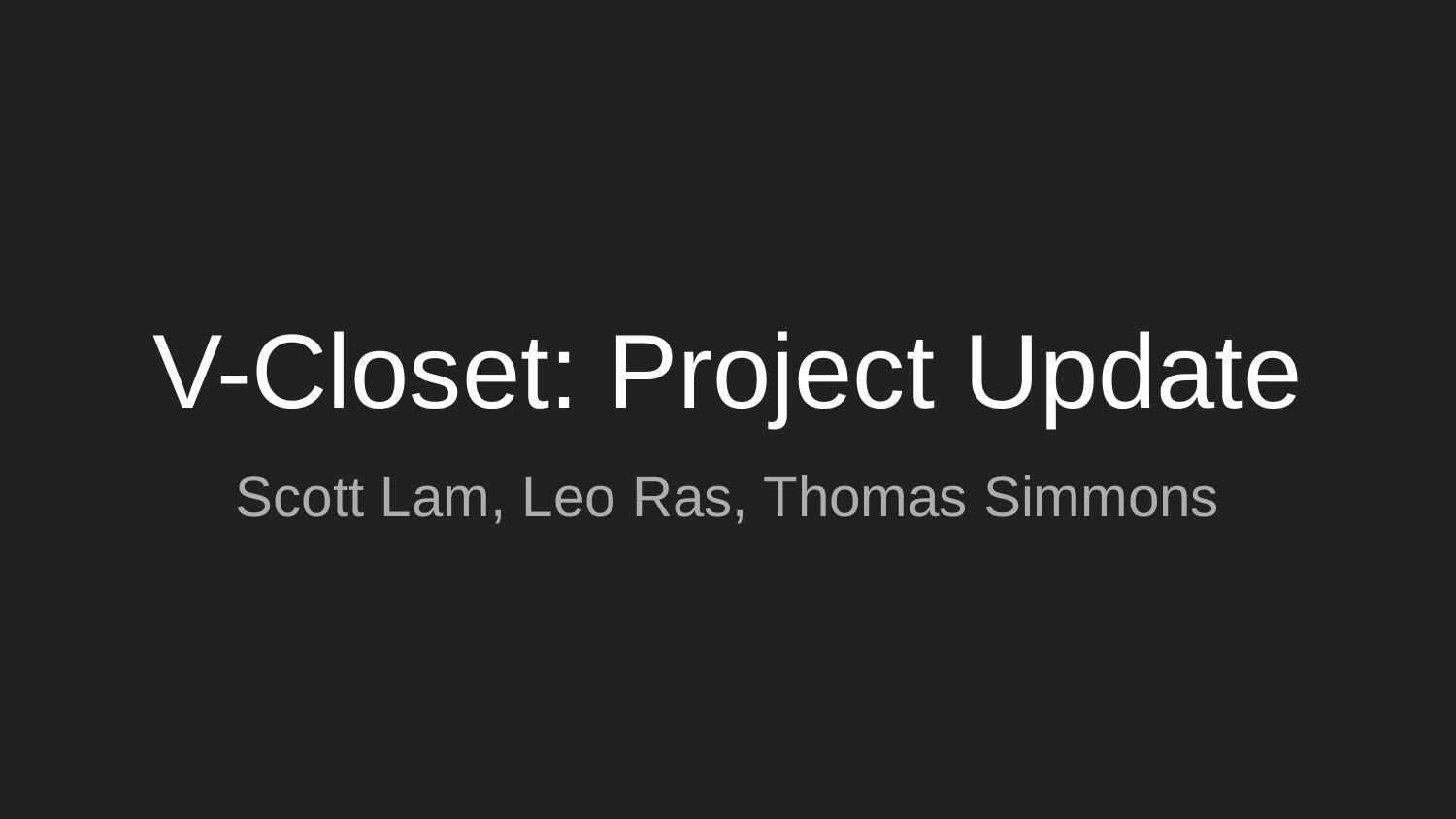

# V-Closet: Project Update
Scott Lam, Leo Ras, Thomas Simmons